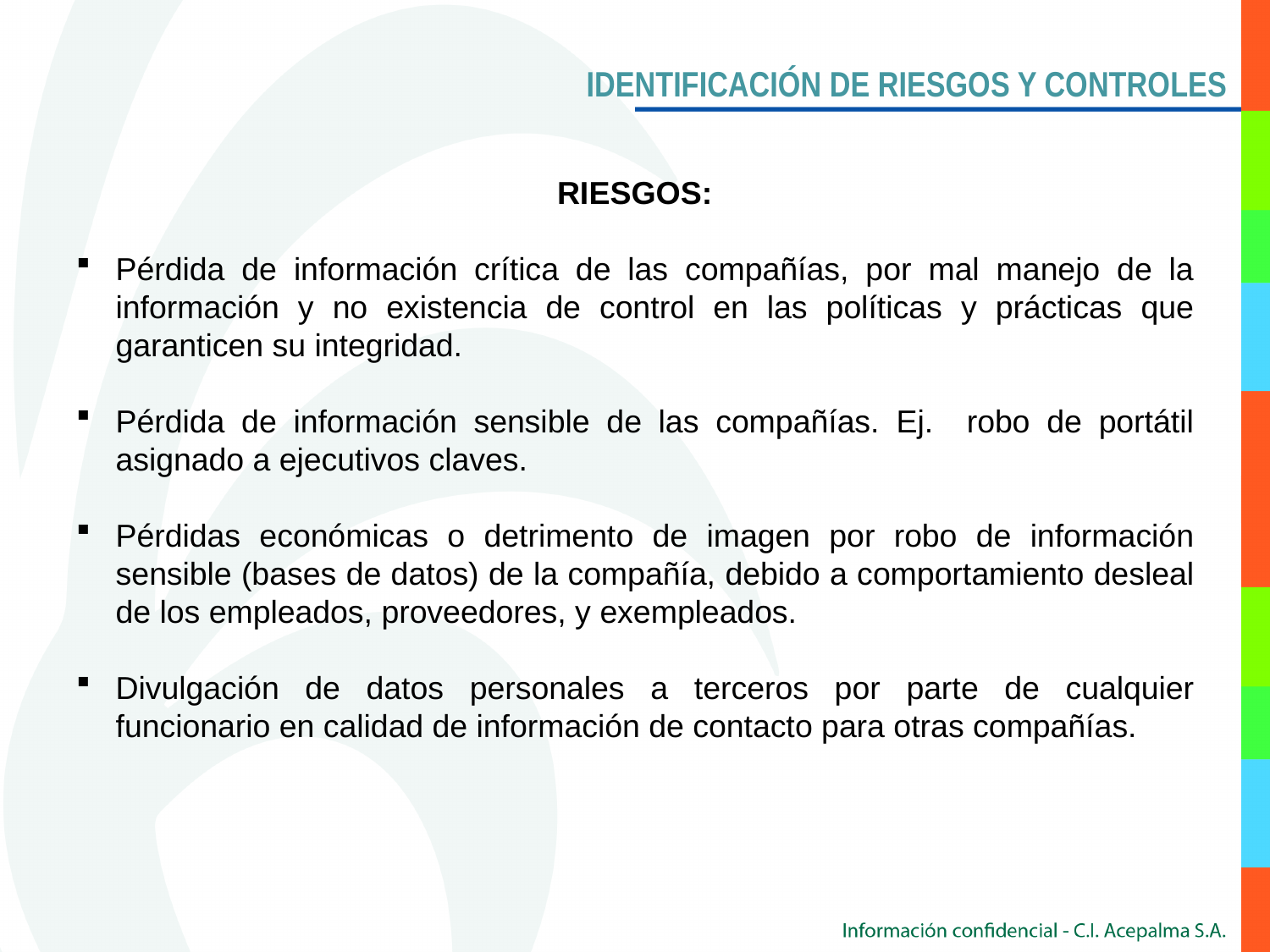

IDENTIFICACIÓN DE RIESGOS Y CONTROLES
RIESGOS:

Pérdida de información crítica de las compañías, por mal manejo de la información y no existencia de control en las políticas y prácticas que garanticen su integridad.

Pérdida de información sensible de las compañías. Ej.  robo de portátil asignado a ejecutivos claves.

Pérdidas económicas o detrimento de imagen por robo de información sensible (bases de datos) de la compañía, debido a comportamiento desleal de los empleados, proveedores, y exempleados.

Divulgación de datos personales a terceros por parte de cualquier funcionario en calidad de información de contacto para otras compañías.